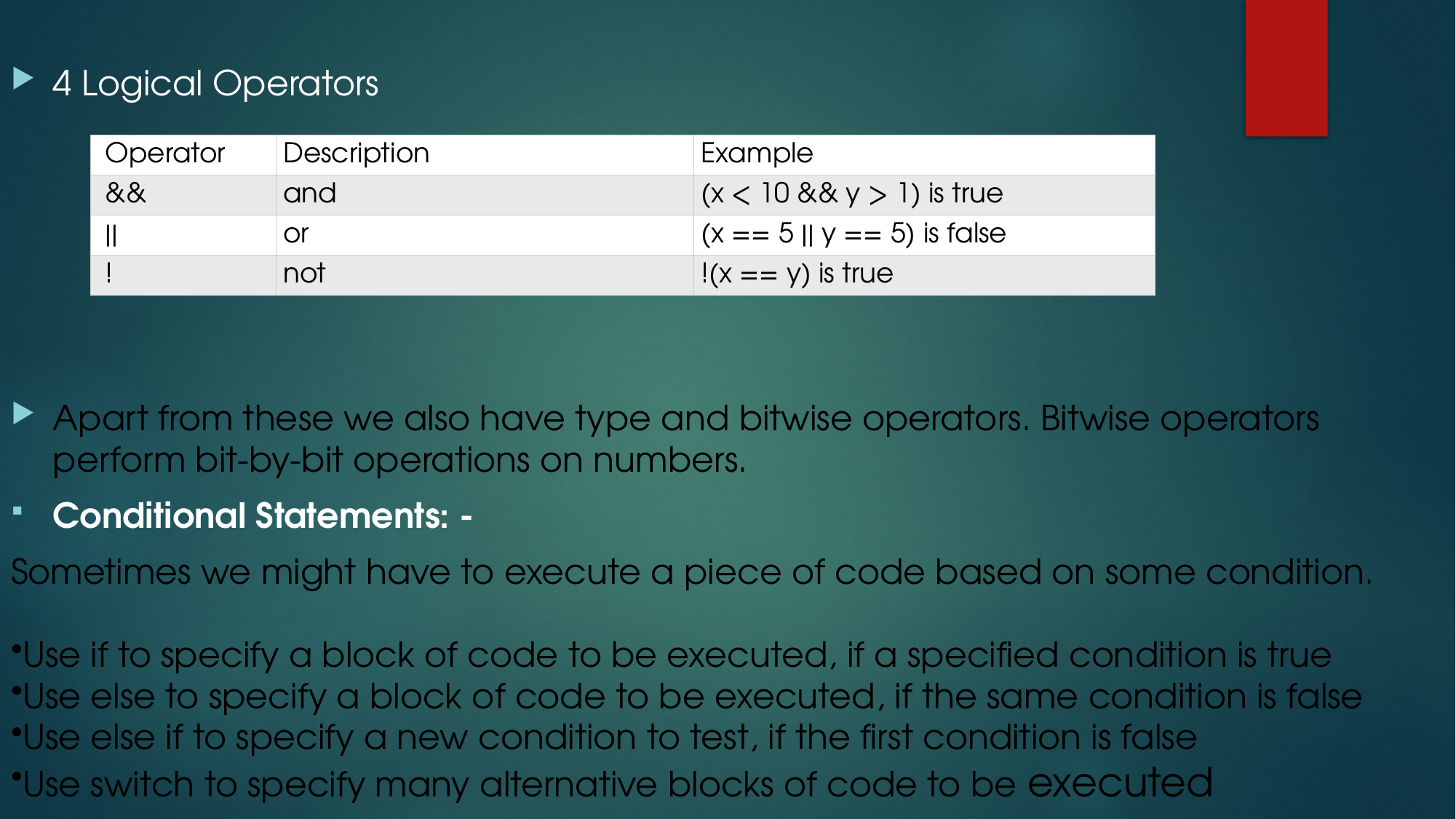

4 Logical Operators

Apart from these we also have type and bitwise operators. Bitwise operators perform bit-by-bit operations on numbers.
Conditional Statements: -
Sometimes we might have to execute a piece of code based on some condition.

Use if to specify a block of code to be executed, if a specified condition is true
Use else to specify a block of code to be executed, if the same condition is false
Use else if to specify a new condition to test, if the first condition is false
Use switch to specify many alternative blocks of code to be executed

| Operator | Description | Example |
| --- | --- | --- |
| && | and | (x < 10 && y > 1) is true |
| || | or | (x == 5 || y == 5) is false |
| ! | not | !(x == y) is true |